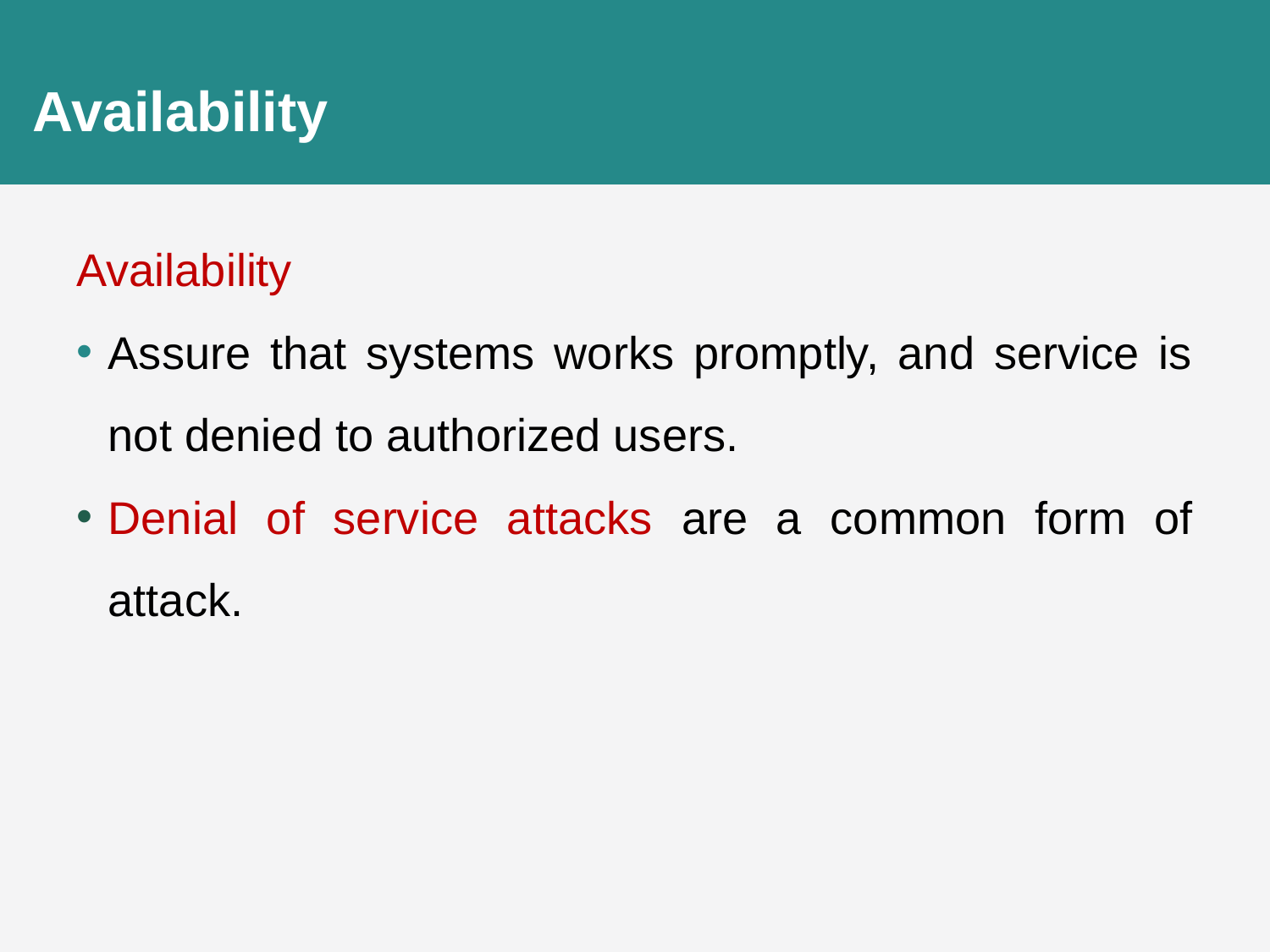

# Availability
Availability
Assure that systems works promptly, and service is not denied to authorized users.
Denial of service attacks are a common form of attack.